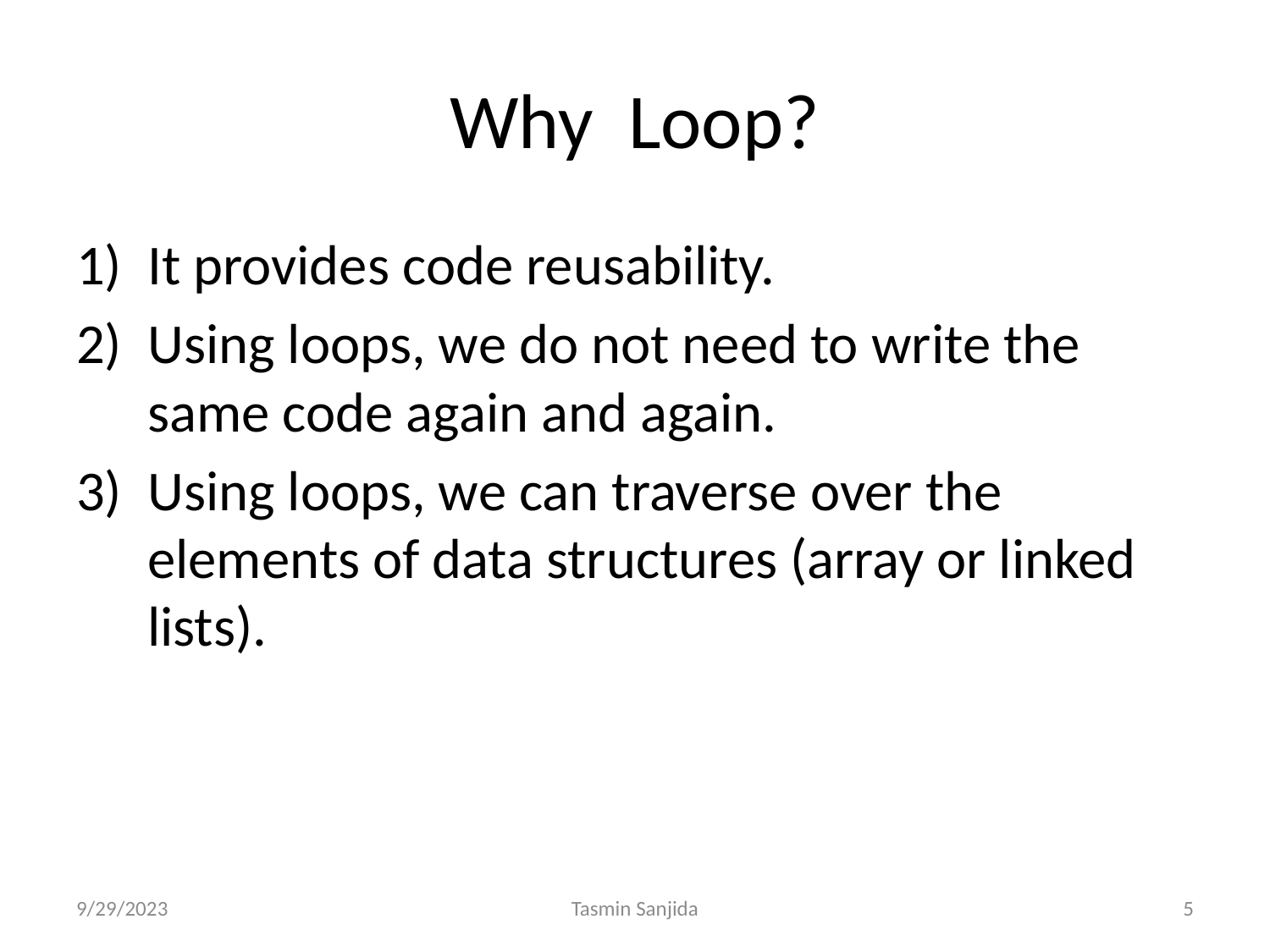

# Why  Loop?
It provides code reusability.
Using loops, we do not need to write the same code again and again.
Using loops, we can traverse over the elements of data structures (array or linked lists).
9/29/2023
Tasmin Sanjida
5